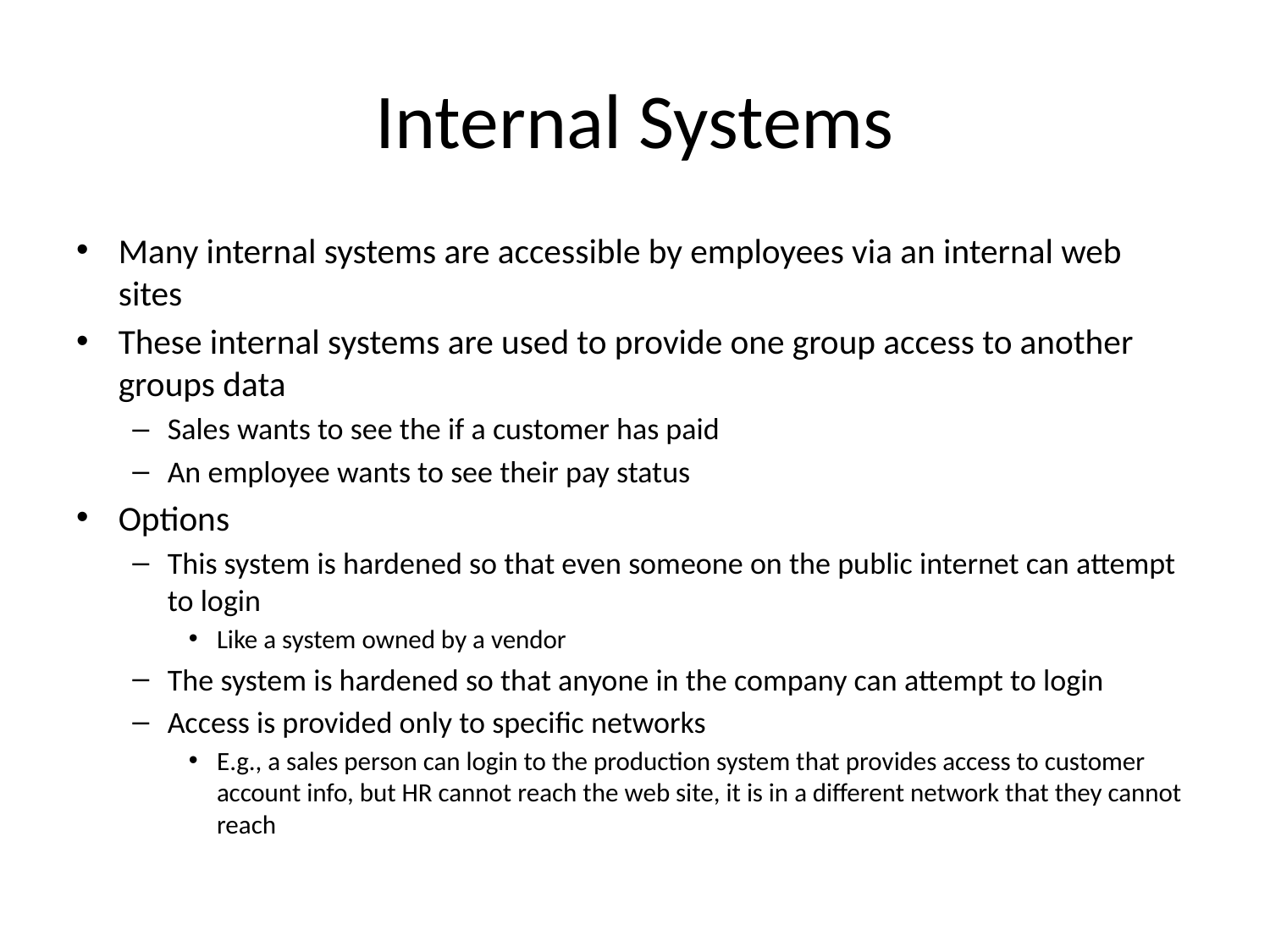

# Internal Systems
Many internal systems are accessible by employees via an internal web sites
These internal systems are used to provide one group access to another groups data
Sales wants to see the if a customer has paid
An employee wants to see their pay status
Options
This system is hardened so that even someone on the public internet can attempt to login
Like a system owned by a vendor
The system is hardened so that anyone in the company can attempt to login
Access is provided only to specific networks
E.g., a sales person can login to the production system that provides access to customer account info, but HR cannot reach the web site, it is in a different network that they cannot reach